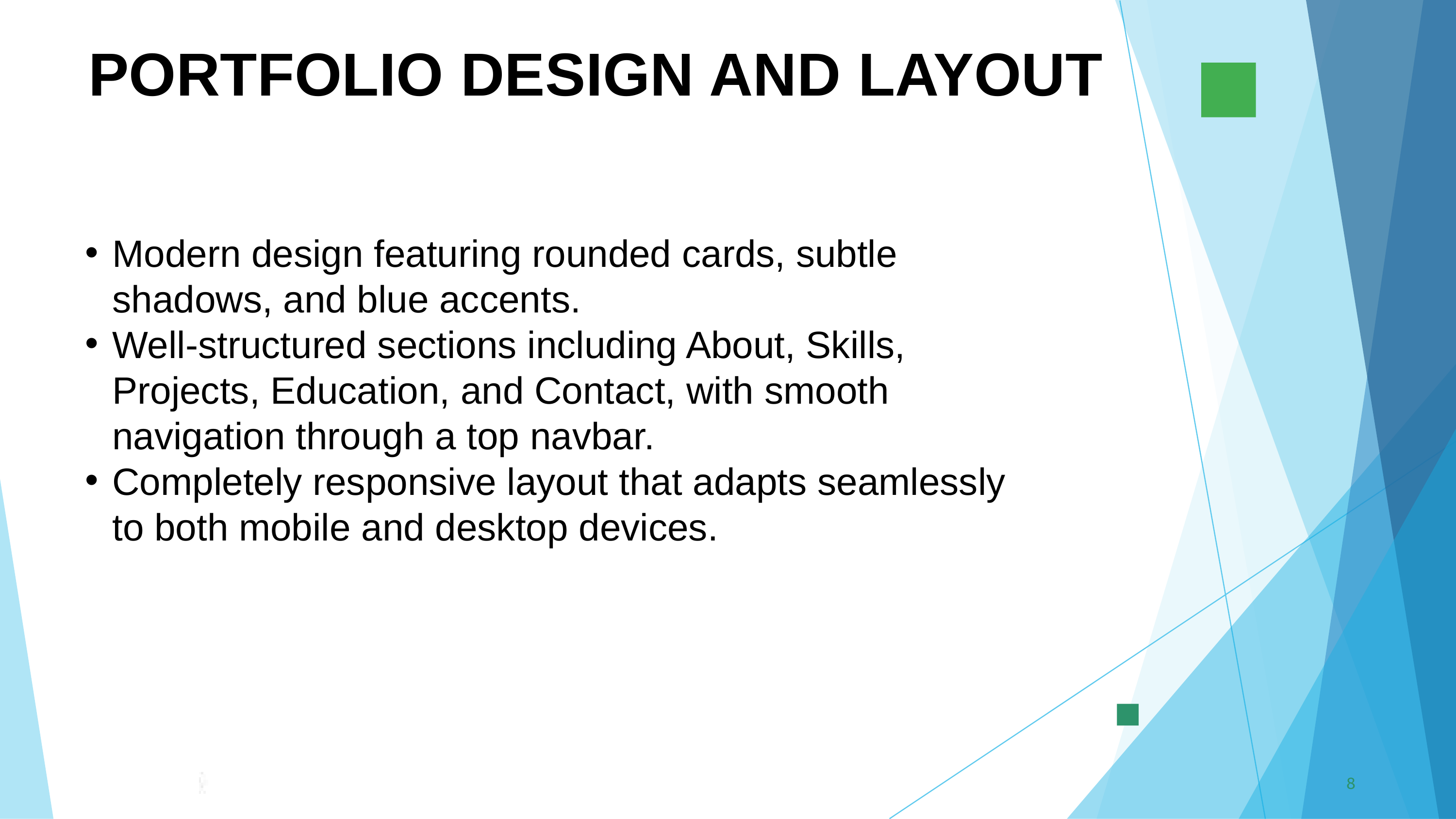

PORTFOLIO DESIGN AND LAYOUT

Modern design featuring rounded cards, subtle shadows, and blue accents.
Well-structured sections including About, Skills, Projects, Education, and Contact, with smooth navigation through a top navbar.
Completely responsive layout that adapts seamlessly to both mobile and desktop devices.

8